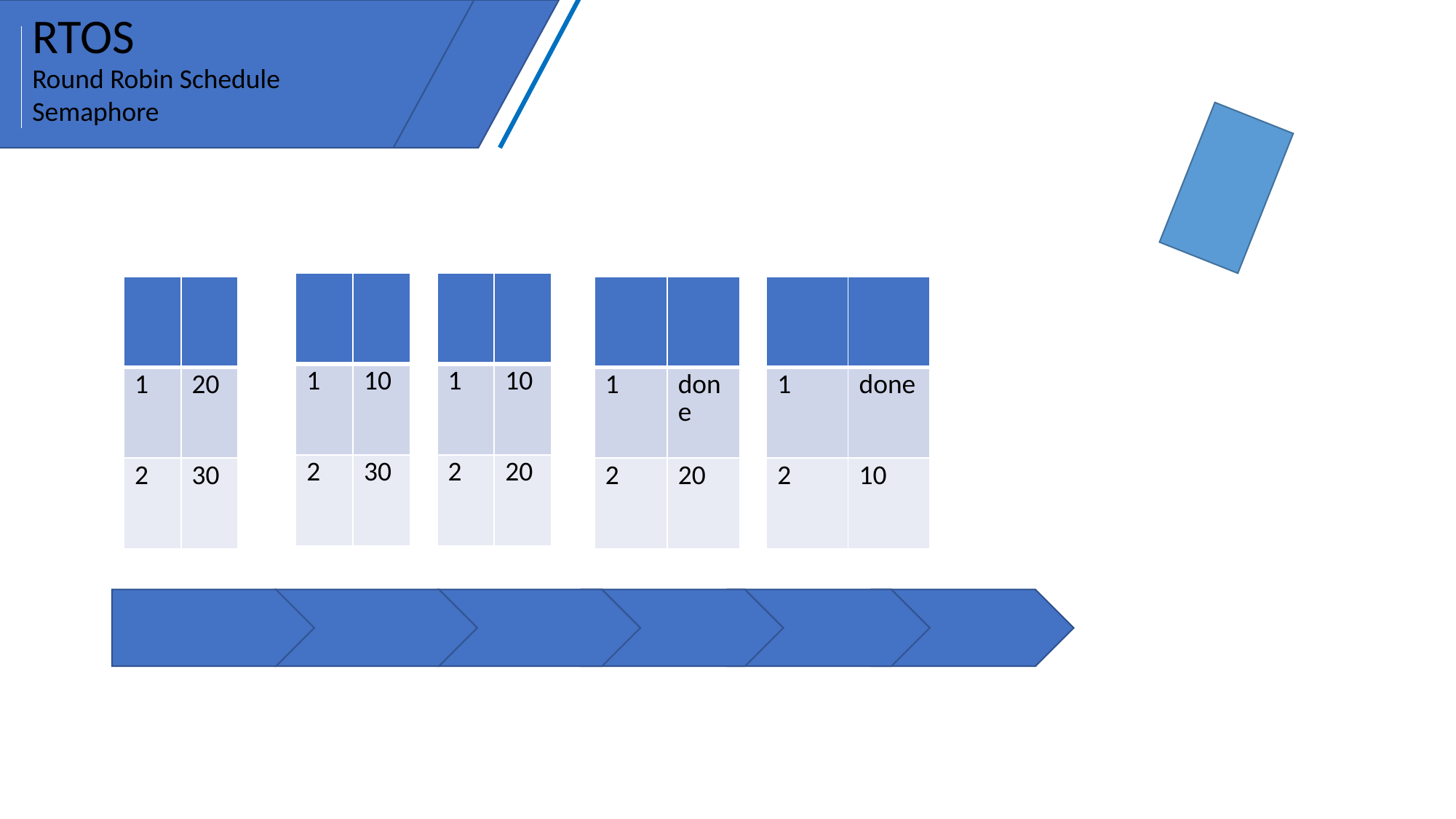

RTOS
Round Robin Schedule
Semaphore

|  |  |
| --- | --- |
| 1 | 10 |
| 2 | 30 |
|  |  |
| --- | --- |
| 1 | 10 |
| 2 | 20 |
|  |  |
| --- | --- |
| 1 | 20 |
| 2 | 30 |
|  |  |
| --- | --- |
| 1 | done |
| 2 | 20 |
|  |  |
| --- | --- |
| 1 | done |
| 2 | 10 |